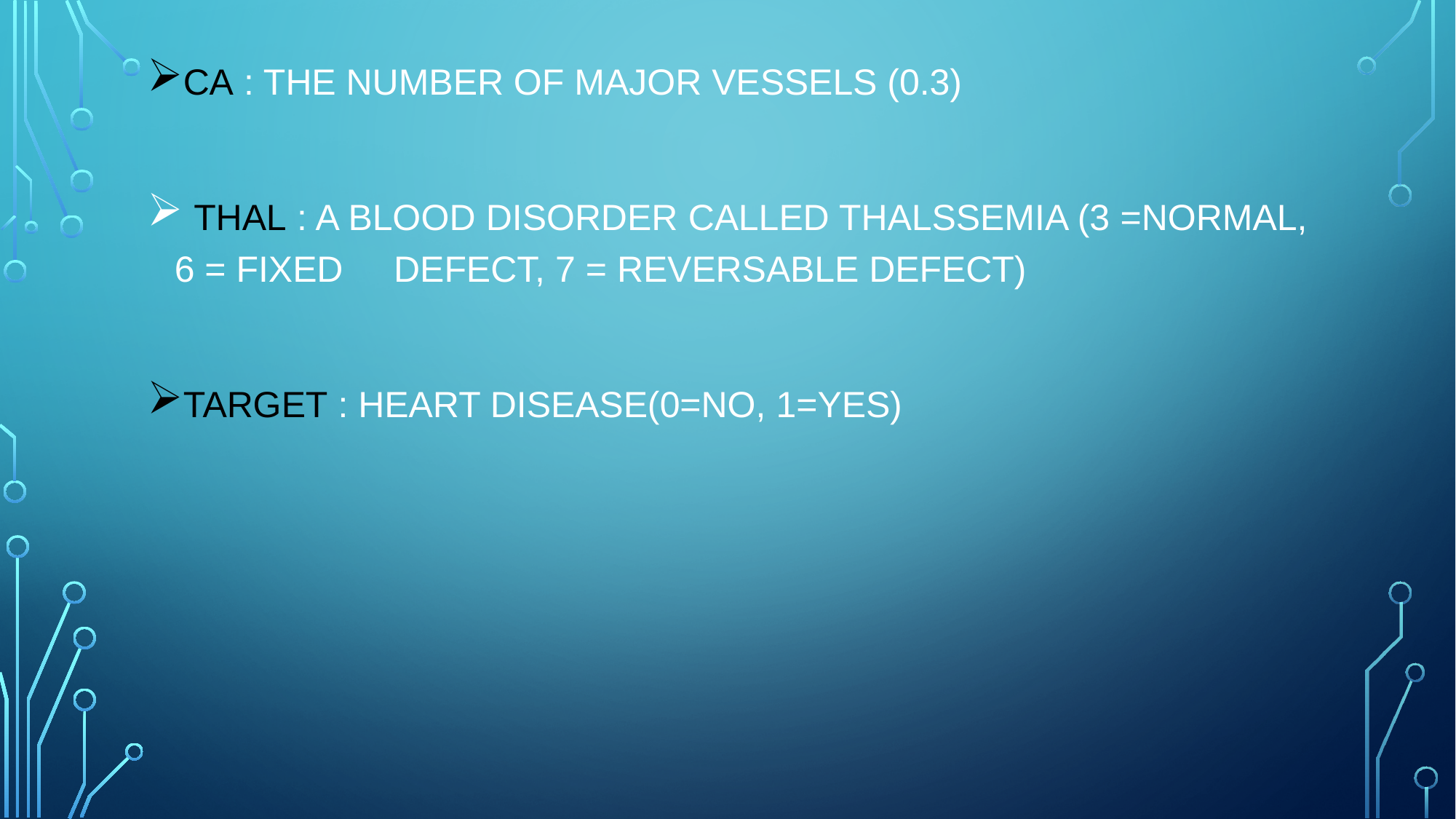

CA : THE NUMBER OF MAJOR VESSELS (0.3)

 THAL : A BLOOD DISORDER CALLED THALSSEMIA (3 =NORMAL, 6 = FIXED     DEFECT, 7 = REVERSABLE DEFECT)

TARGET : HEART DISEASE(0=NO, 1=YES)